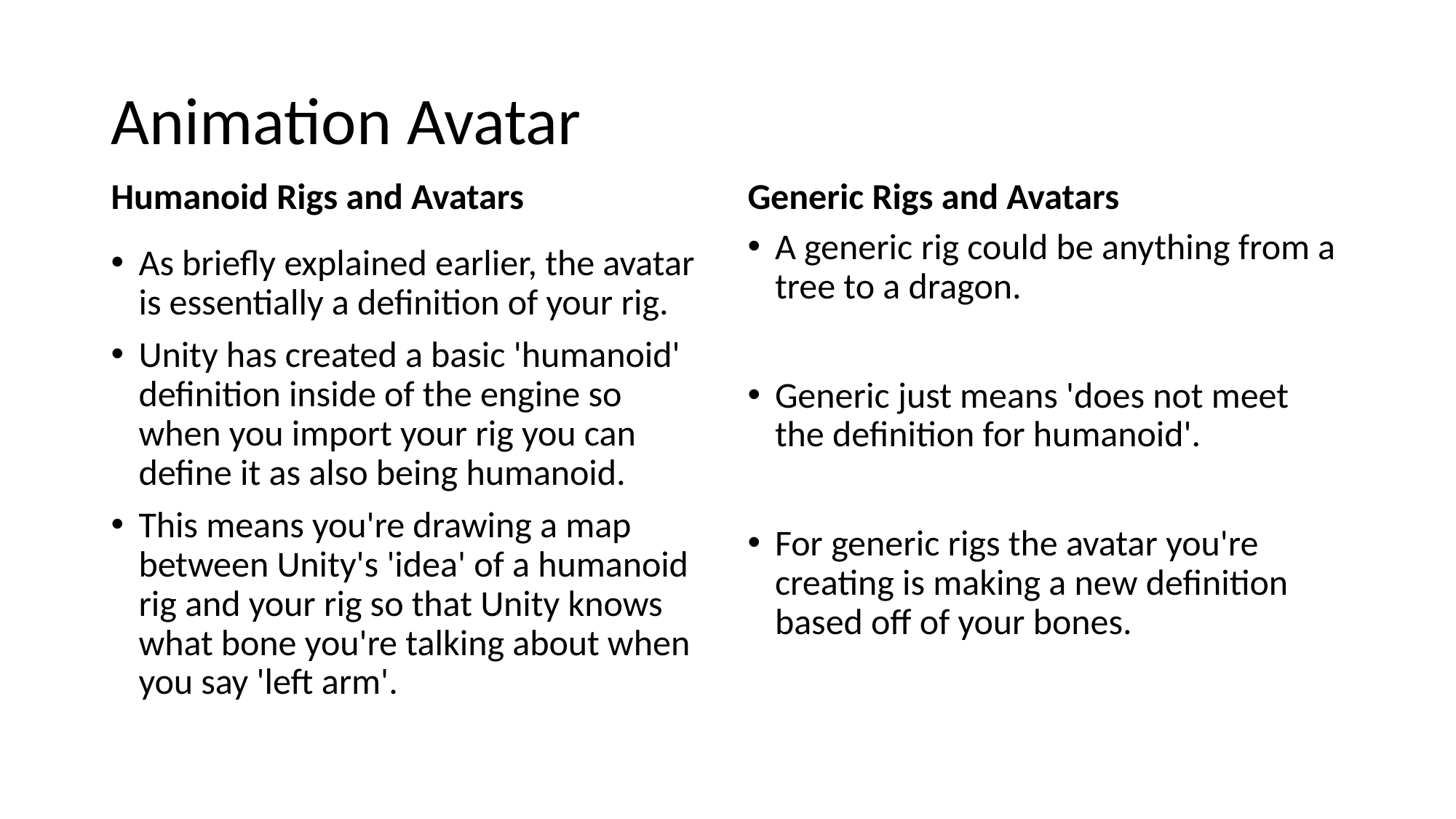

# Animation Avatar
Humanoid Rigs and Avatars
Generic Rigs and Avatars
A generic rig could be anything from a tree to a dragon.

Generic just means 'does not meet the definition for humanoid'.

For generic rigs the avatar you're creating is making a new definition based off of your bones.
As briefly explained earlier, the avatar is essentially a definition of your rig.
Unity has created a basic 'humanoid' definition inside of the engine so when you import your rig you can define it as also being humanoid.
This means you're drawing a map between Unity's 'idea' of a humanoid rig and your rig so that Unity knows what bone you're talking about when you say 'left arm'.